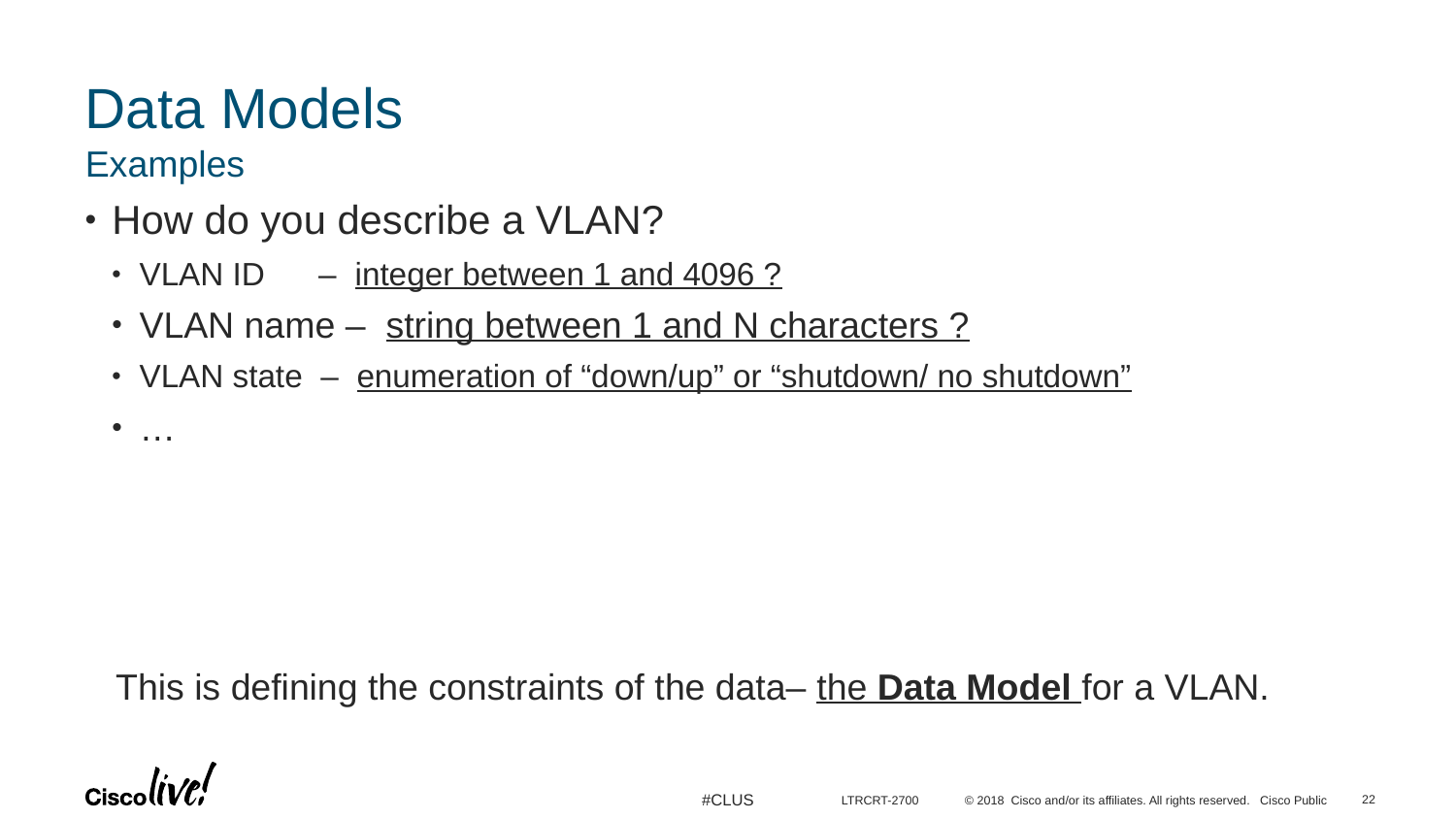

# Data Models
Examples
How do you describe a VLAN?
VLAN ID      –  integer between 1 and 4096 ?
VLAN name –  string between 1 and N characters ?
VLAN state  –  enumeration of “down/up” or “shutdown/ no shutdown”
…

This is defining the constraints of the data– the Data Model for a VLAN.
22
LTRCRT-2700